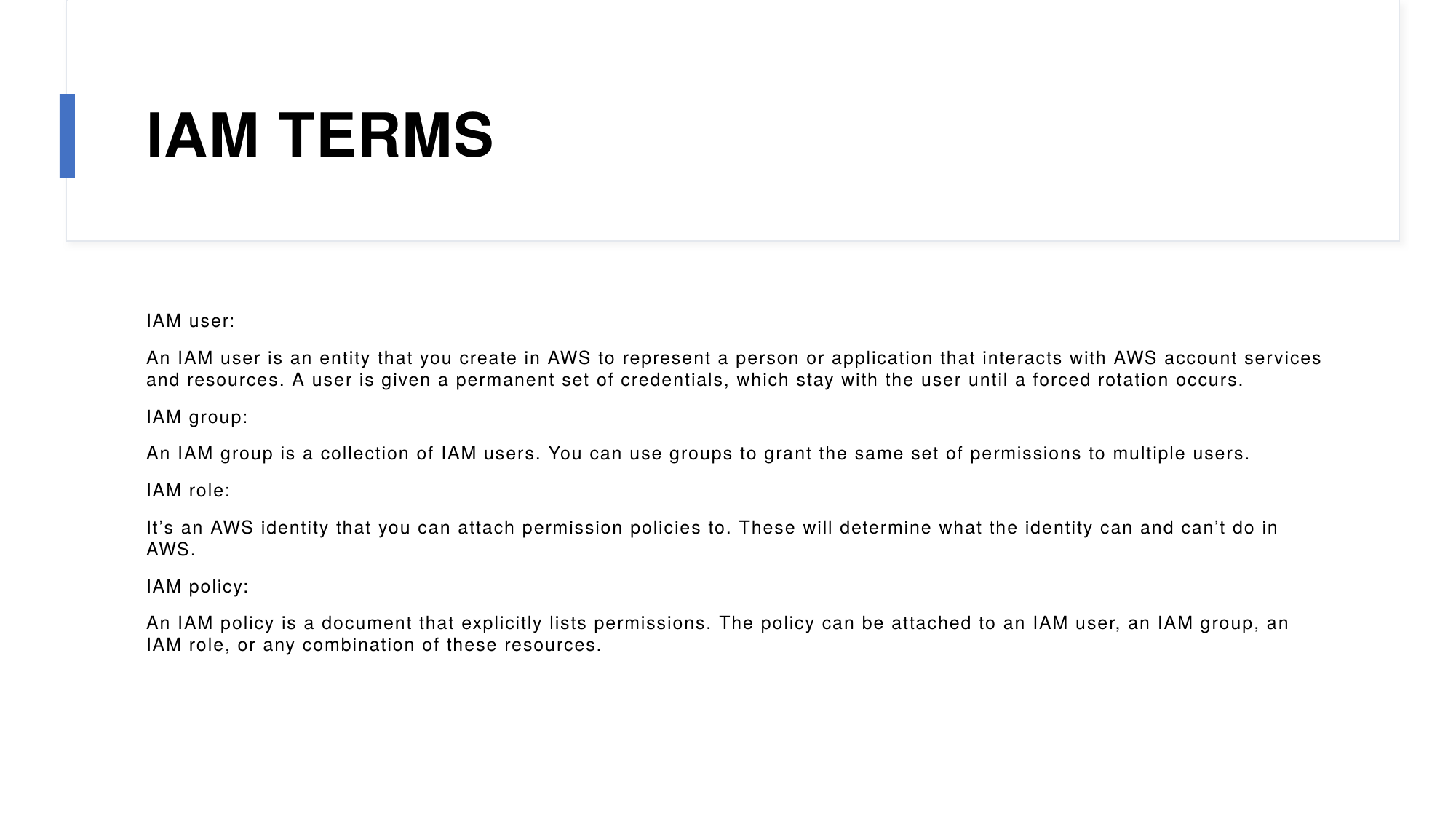

# IAM TERMS
IAM user:
An IAM user is an entity that you create in AWS to represent a person or application that interacts with AWS account services and resources. A user is given a permanent set of credentials, which stay with the user until a forced rotation occurs.
IAM group:
An IAM group is a collection of IAM users. You can use groups to grant the same set of permissions to multiple users.
IAM role:
It’s an AWS identity that you can attach permission policies to. These will determine what the identity can and can’t do in AWS.
IAM policy:
An IAM policy is a document that explicitly lists permissions. The policy can be attached to an IAM user, an IAM group, an IAM role, or any combination of these resources.